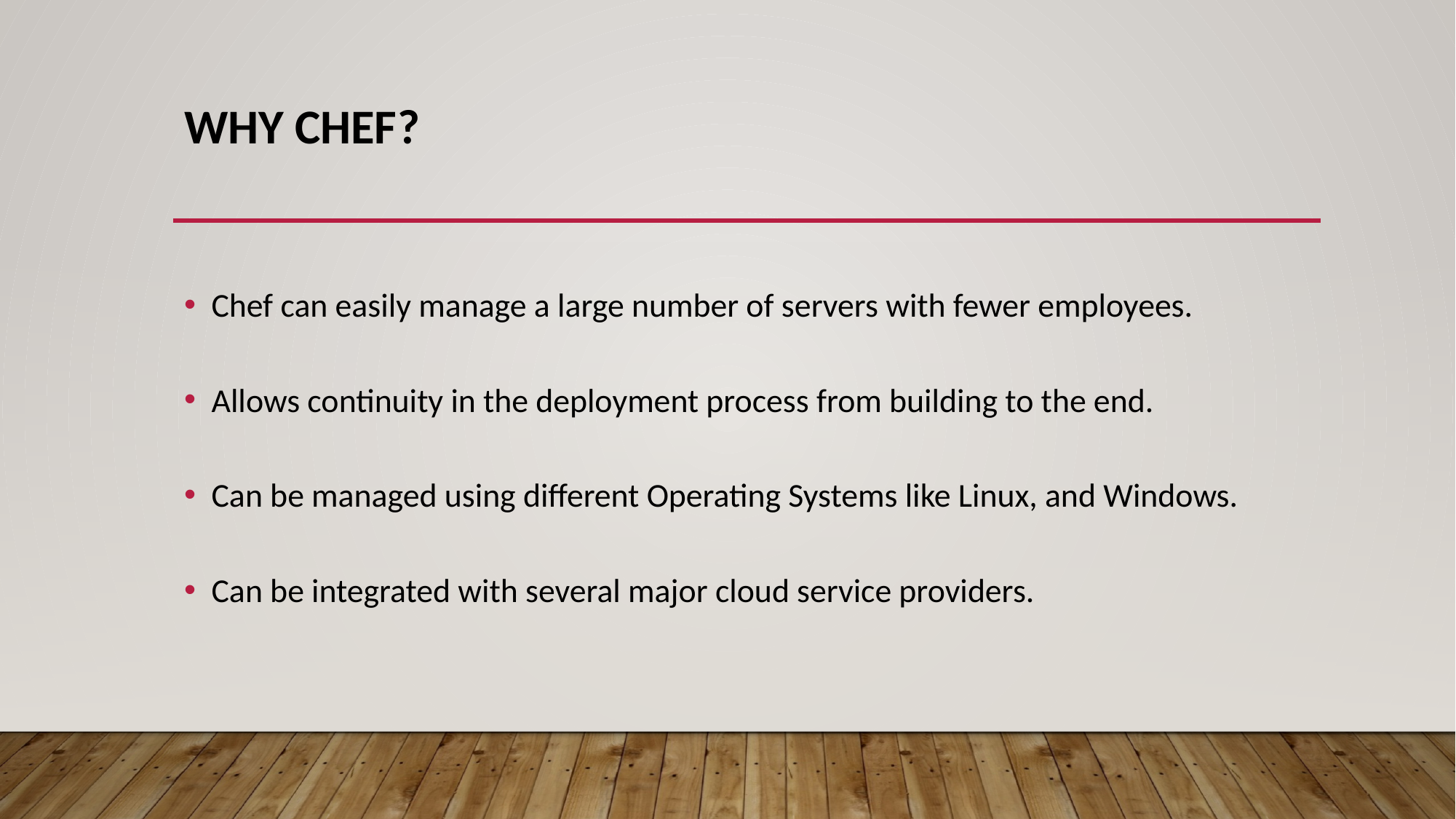

# Why chef?
Chef can easily manage a large number of servers with fewer employees.
Allows continuity in the deployment process from building to the end.
Can be managed using different Operating Systems like Linux, and Windows.
Can be integrated with several major cloud service providers.